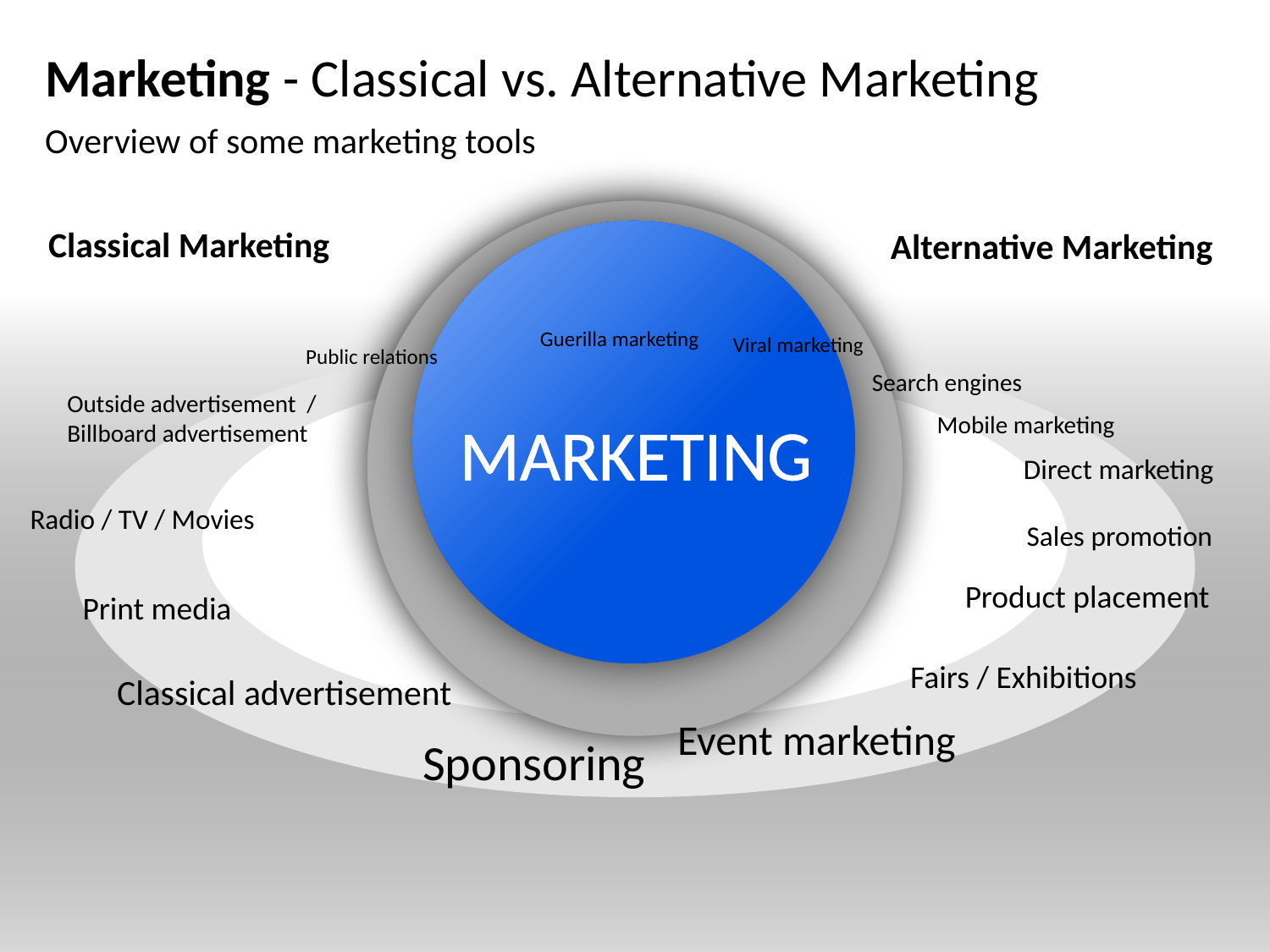

# Marketing - Classical vs. Alternative Marketing
Overview of some marketing tools

MARKETING
Classical Marketing
Alternative Marketing
Guerilla marketing
Viral marketing

Public relations
Search engines

Outside advertisement  /
Billboard advertisement
Mobile marketing
Direct marketing
Radio / TV / Movies
Sales promotion
Product placement
Print media
Fairs / Exhibitions
Classical advertisement
Event marketing
Sponsoring